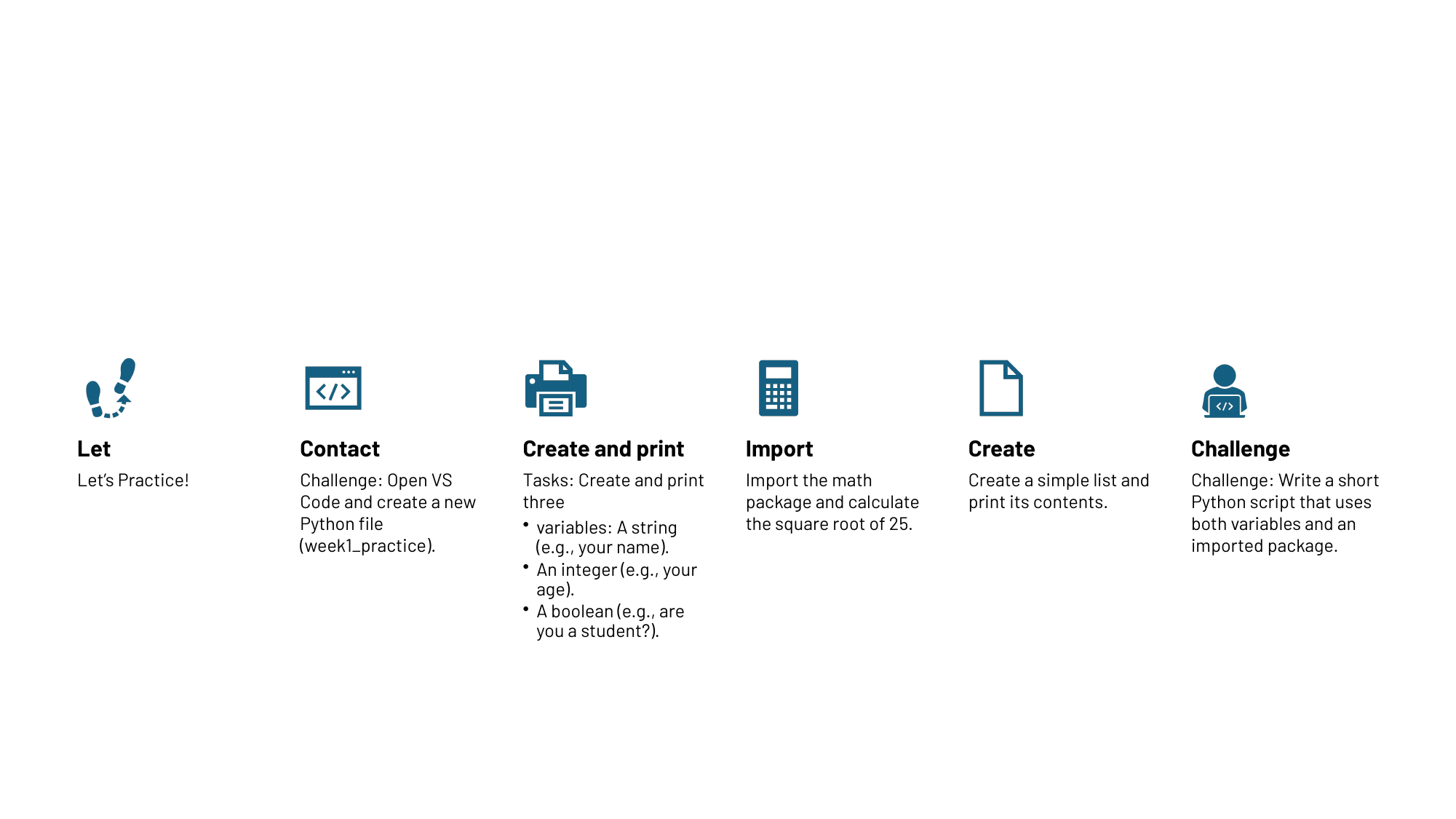

# Hands-On Practice:
Let
Let’s Practice!
Contact
Challenge: Open VS Code and create a new Python file (week1_practice).
Create and print
Tasks: Create and print three
variables: A string (e.g., your name).
An integer (e.g., your age).
A boolean (e.g., are you a student?).
Import
Import the math package and calculate the square root of 25.
Create
Create a simple list and print its contents.
Challenge
Challenge: Write a short Python script that uses both variables and an imported package.